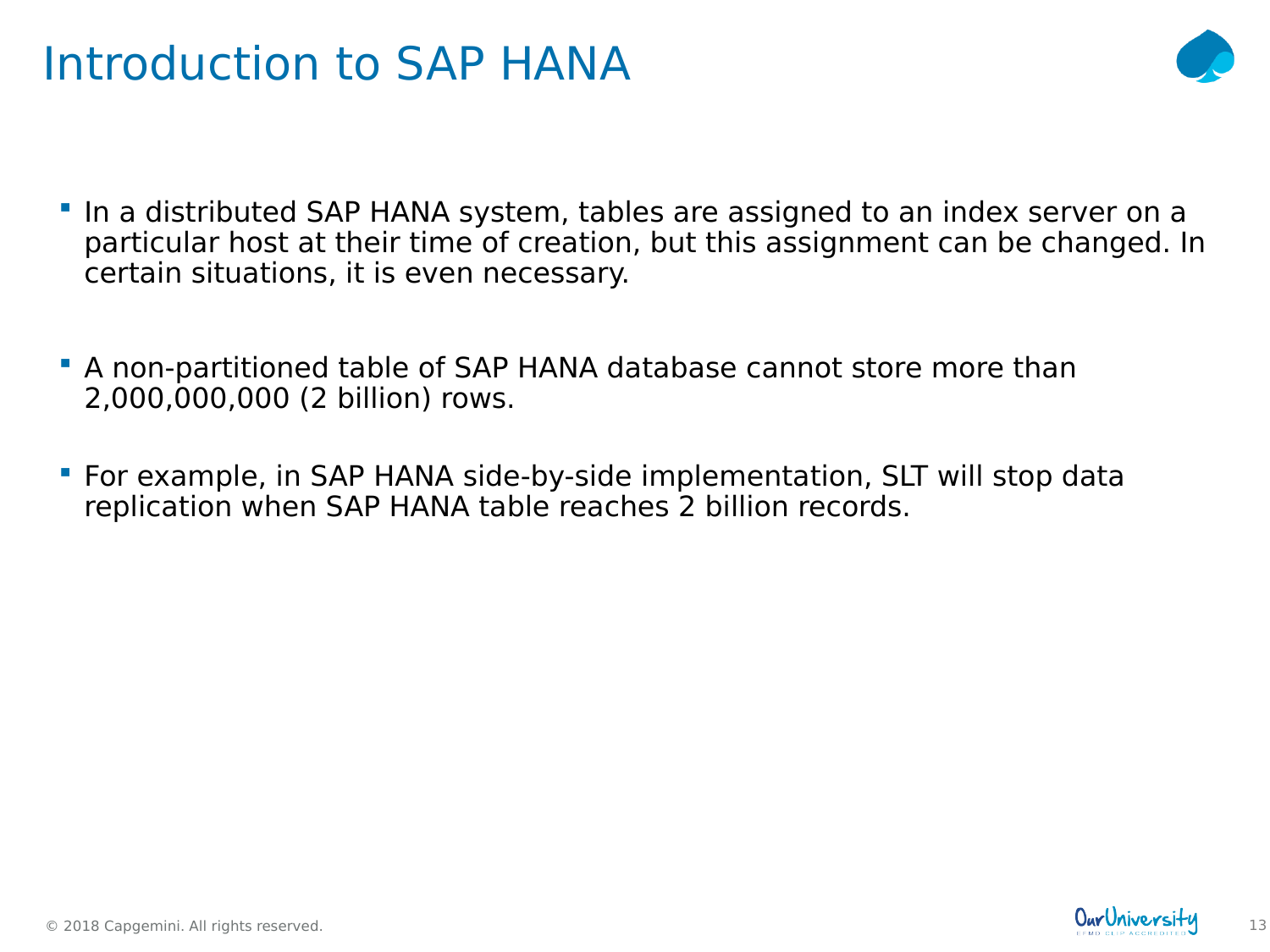

# Introduction to SAP HANA

In a distributed SAP HANA system, tables are assigned to an index server on a particular host at their time of creation, but this assignment can be changed. In certain situations, it is even necessary.

A non-partitioned table of SAP HANA database cannot store more than 2,000,000,000 (2 billion) rows.

For example, in SAP HANA side-by-side implementation, SLT will stop data replication when SAP HANA table reaches 2 billion records.